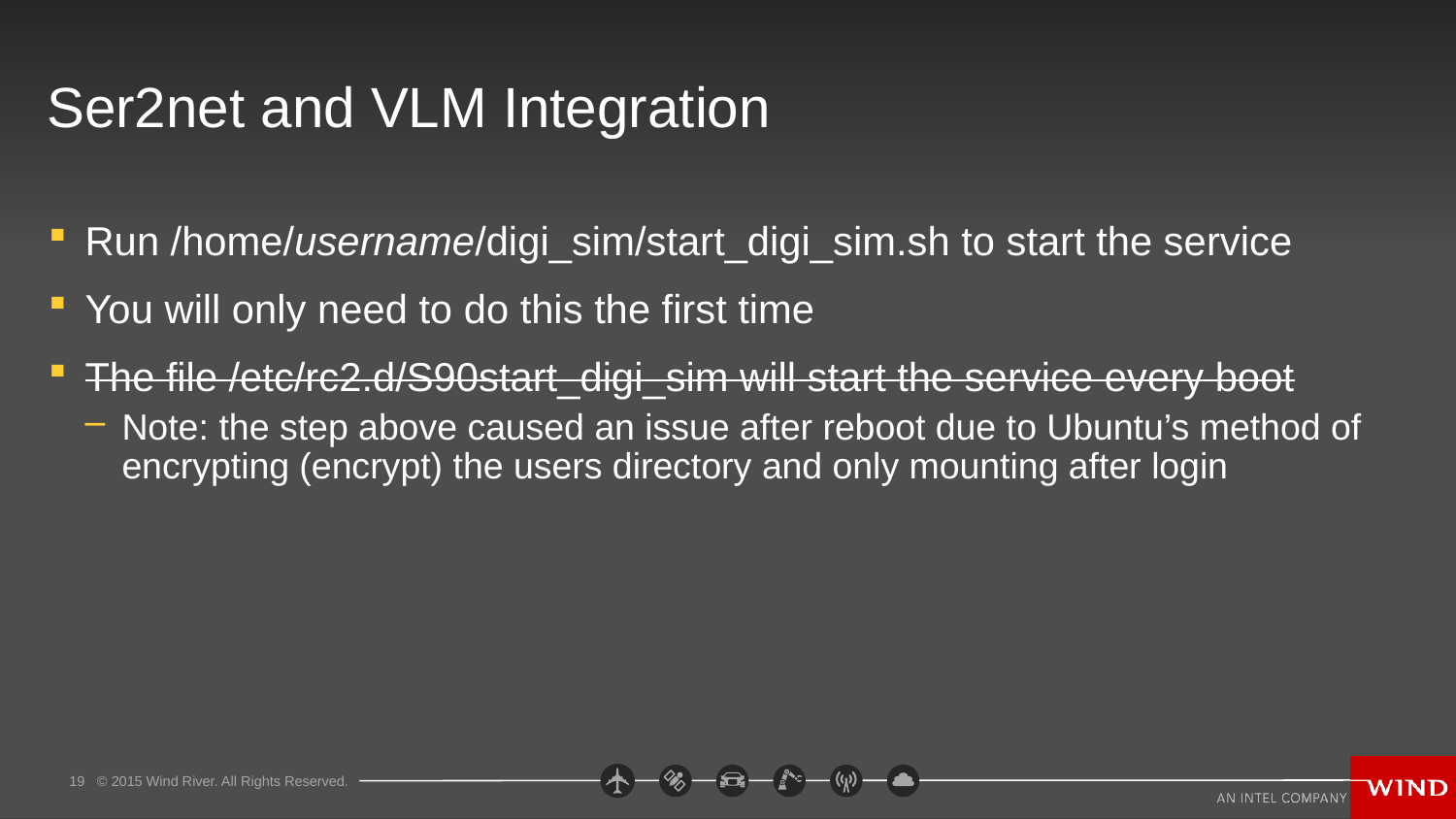

# Ser2net and VLM Integration
Run /home/username/digi_sim/start_digi_sim.sh to start the service
You will only need to do this the first time
The file /etc/rc2.d/S90start_digi_sim will start the service every boot
Note: the step above caused an issue after reboot due to Ubuntu’s method of encrypting (encrypt) the users directory and only mounting after login